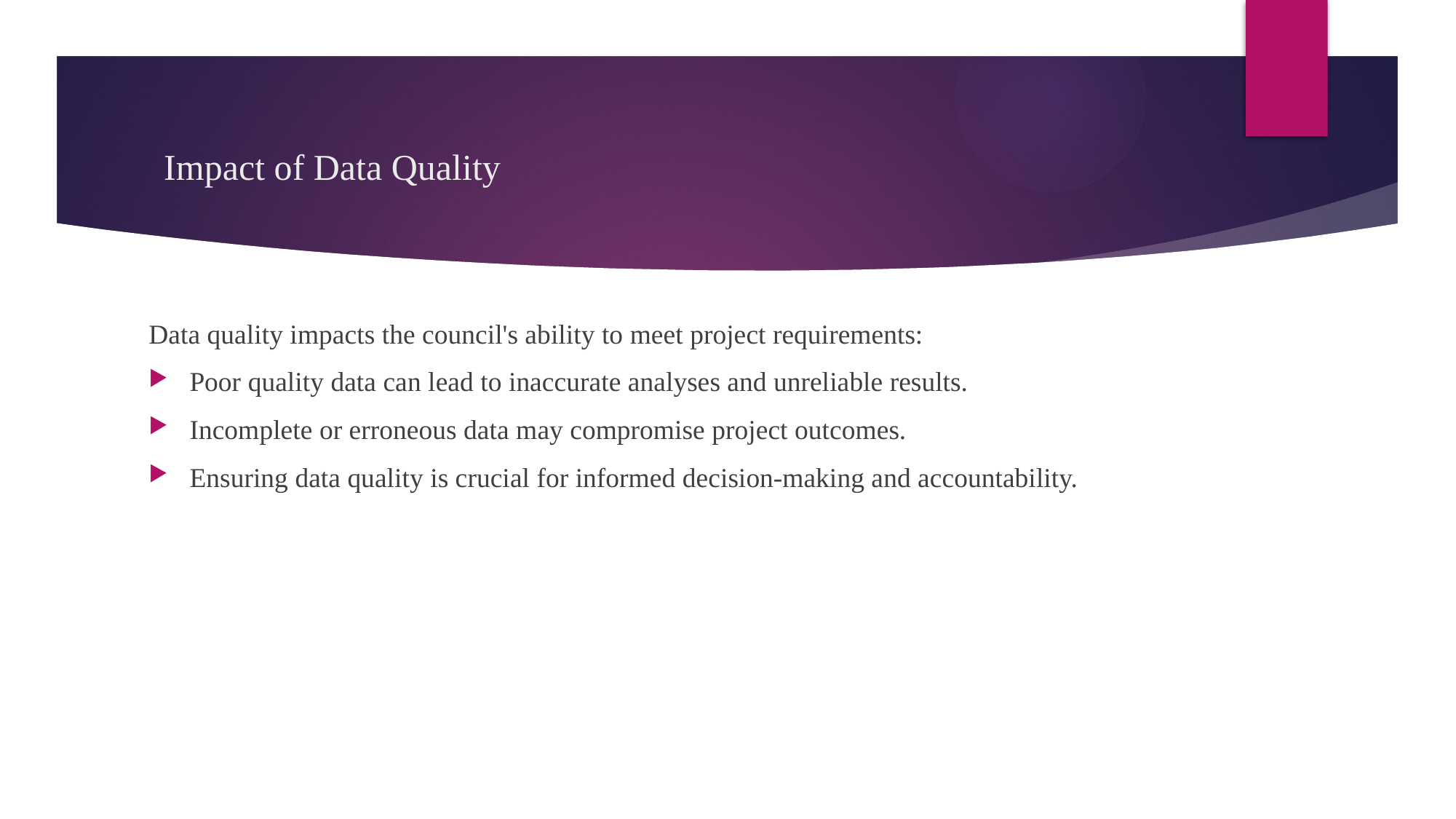

# Impact of Data Quality
Data quality impacts the council's ability to meet project requirements:
Poor quality data can lead to inaccurate analyses and unreliable results.
Incomplete or erroneous data may compromise project outcomes.
Ensuring data quality is crucial for informed decision-making and accountability.